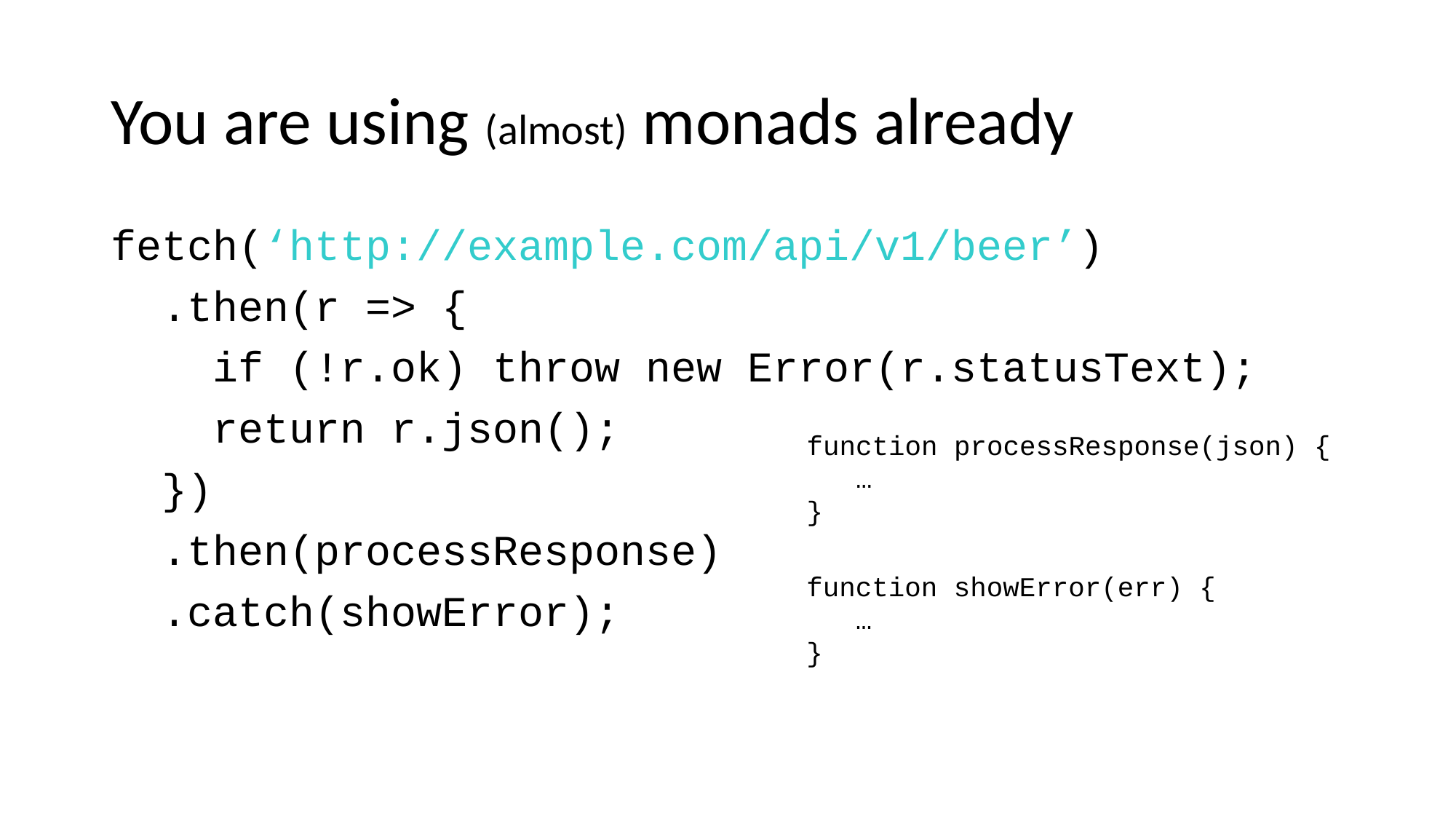

# You are using (almost) monads already
fetch(‘http://example.com/api/v1/beer’)
  .then(r => {
    if (!r.ok) throw new Error(r.statusText);
    return r.json();
  })
  .then(processResponse)
  .catch(showError);
function processResponse(json) {
   …
}
function showError(err) {
   …
}